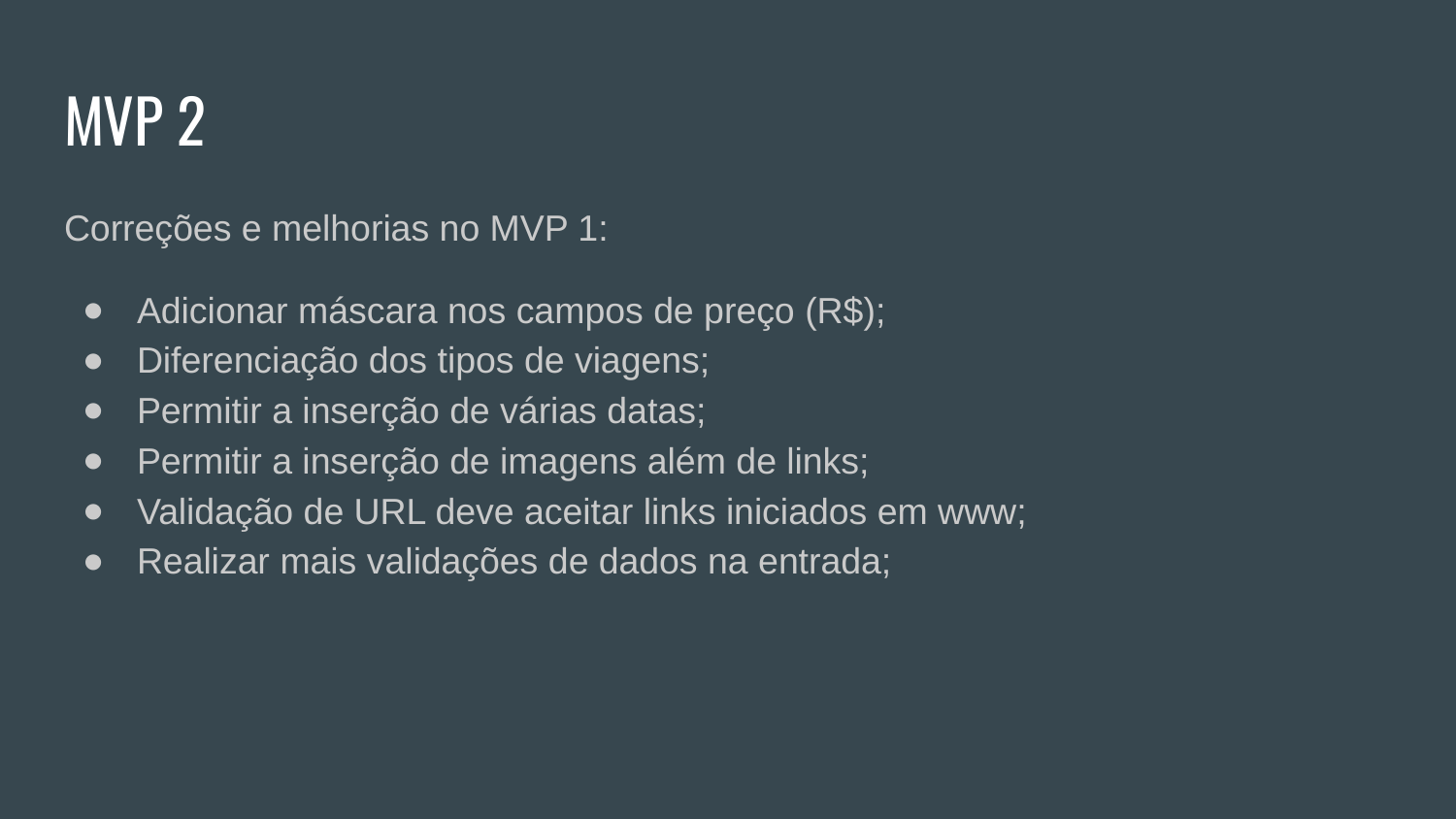

# MVP 2
Correções e melhorias no MVP 1:
Adicionar máscara nos campos de preço (R$);
Diferenciação dos tipos de viagens;
Permitir a inserção de várias datas;
Permitir a inserção de imagens além de links;
Validação de URL deve aceitar links iniciados em www;
Realizar mais validações de dados na entrada;